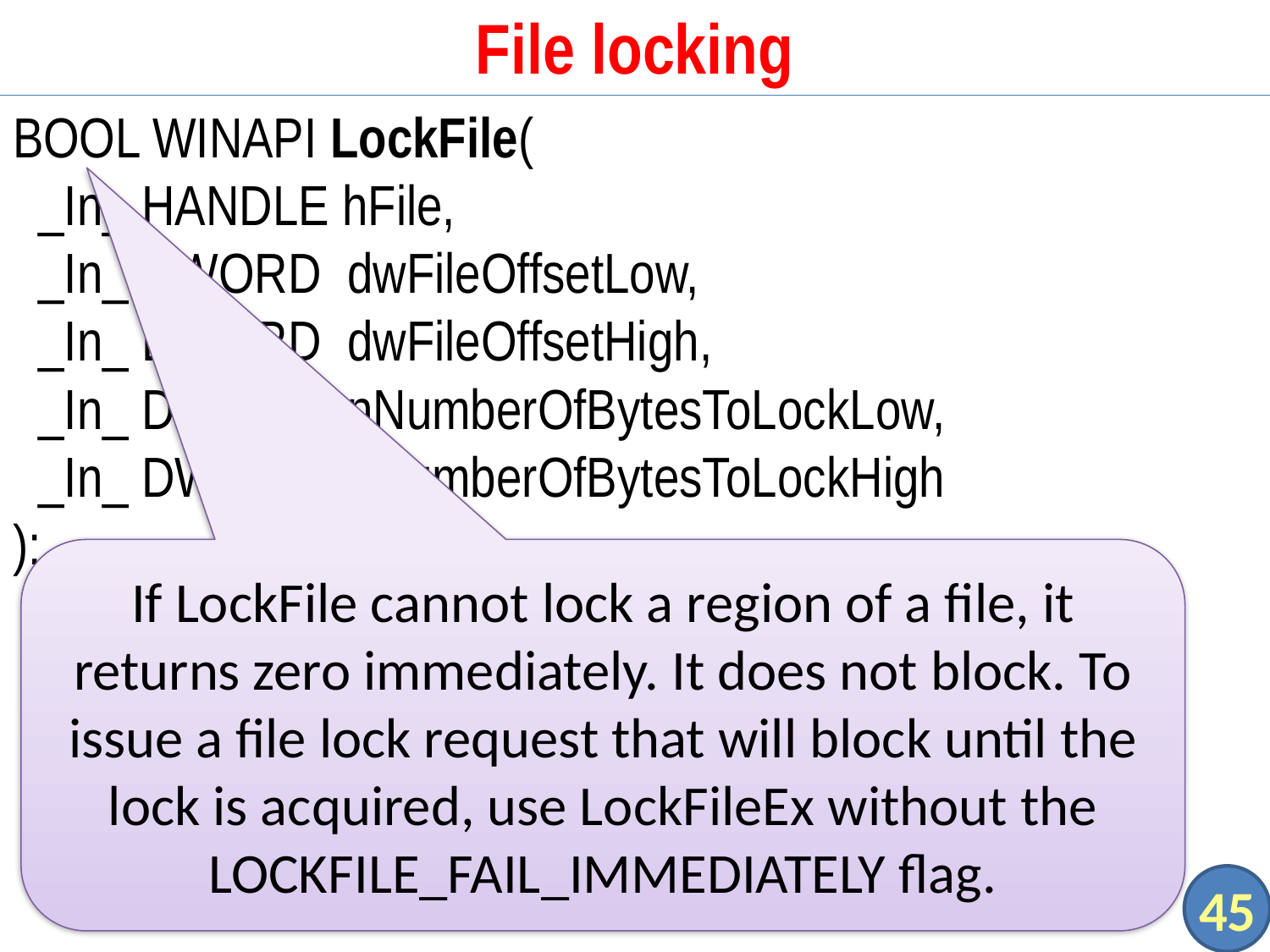

# File locking
BOOL WINAPI LockFile(
  _In_ HANDLE hFile,
  _In_ DWORD  dwFileOffsetLow,
  _In_ DWORD  dwFileOffsetHigh,
  _In_ DWORD  nNumberOfBytesToLockLow,
  _In_ DWORD  nNumberOfBytesToLockHigh
);
If LockFile cannot lock a region of a file, it returns zero immediately. It does not block. To issue a file lock request that will block until the lock is acquired, use LockFileEx without the LOCKFILE_FAIL_IMMEDIATELY flag.
45